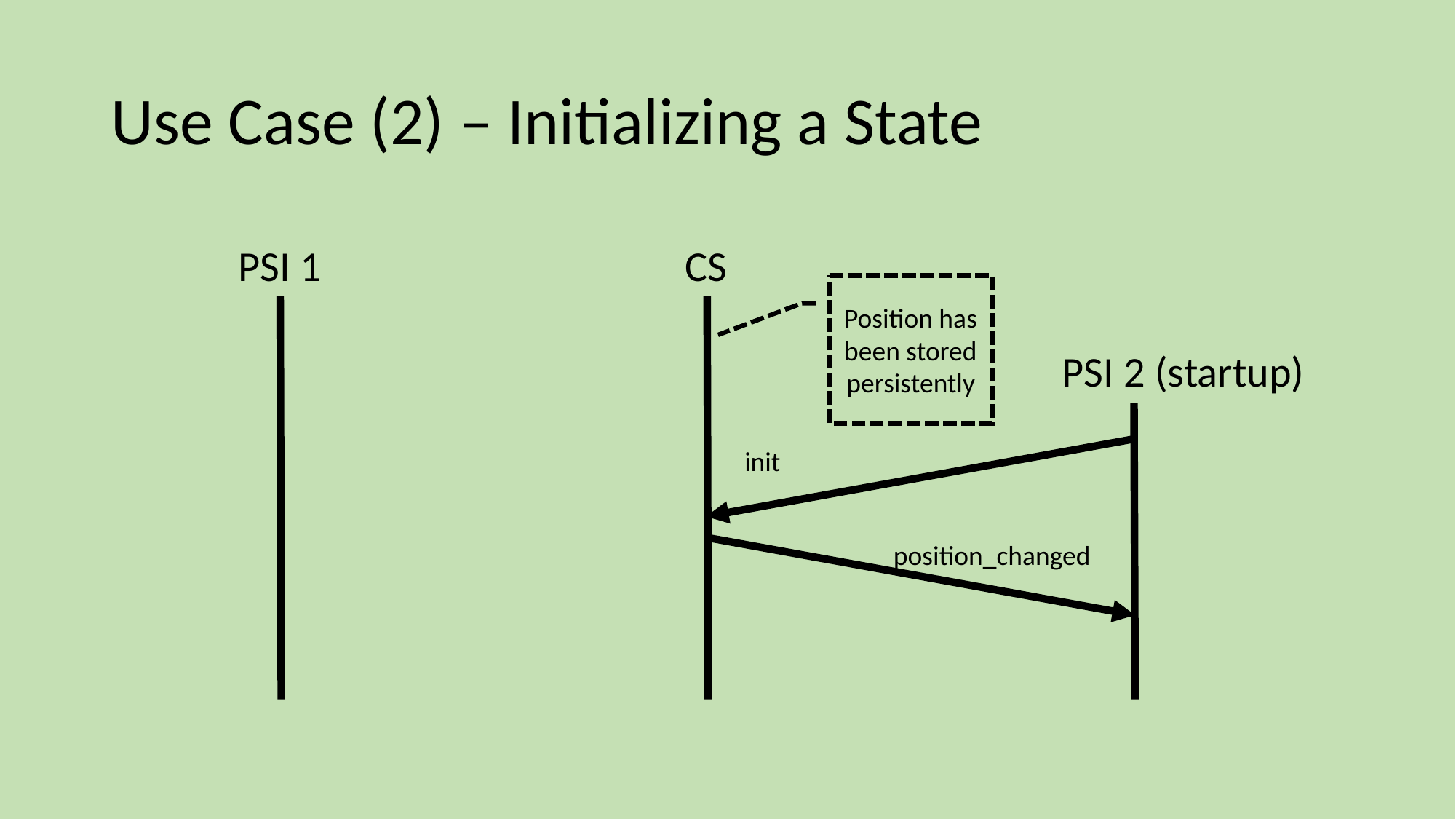

# Use Case (2) – Initializing a State
PSI 1
CS
Position has been stored persistently
PSI 2 (startup)
init
position_changed